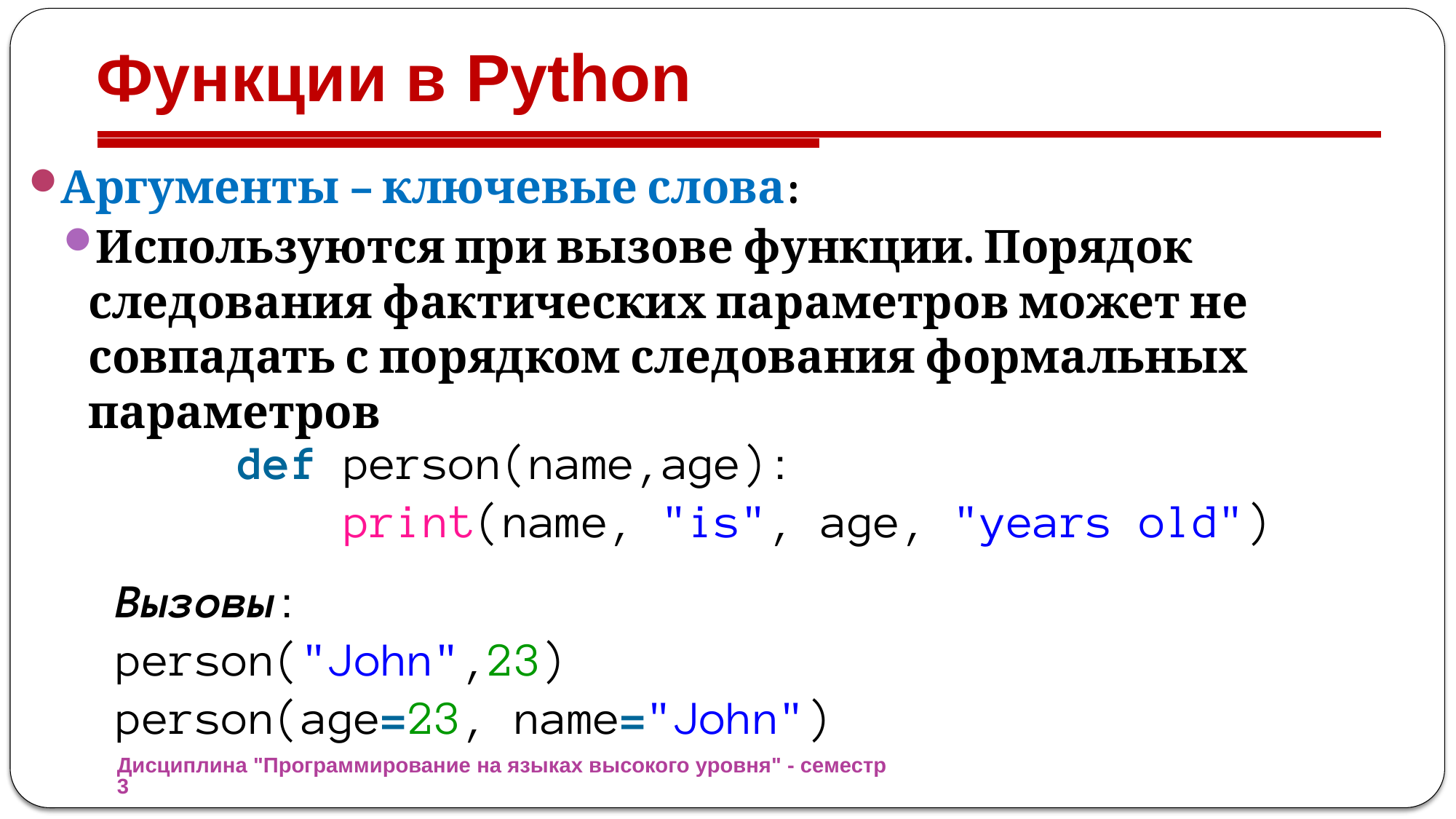

# Функции в Python
Аргументы – ключевые слова:
Используются при вызове функции. Порядок следования фактических параметров может не совпадать с порядком следования формальных параметров

def person(name,age):
    print(name, "is", age, "years old")
Вызовы:
person("John",23)
person(age=23, name="John")
Дисциплина "Программирование на языках высокого уровня" - семестр 3